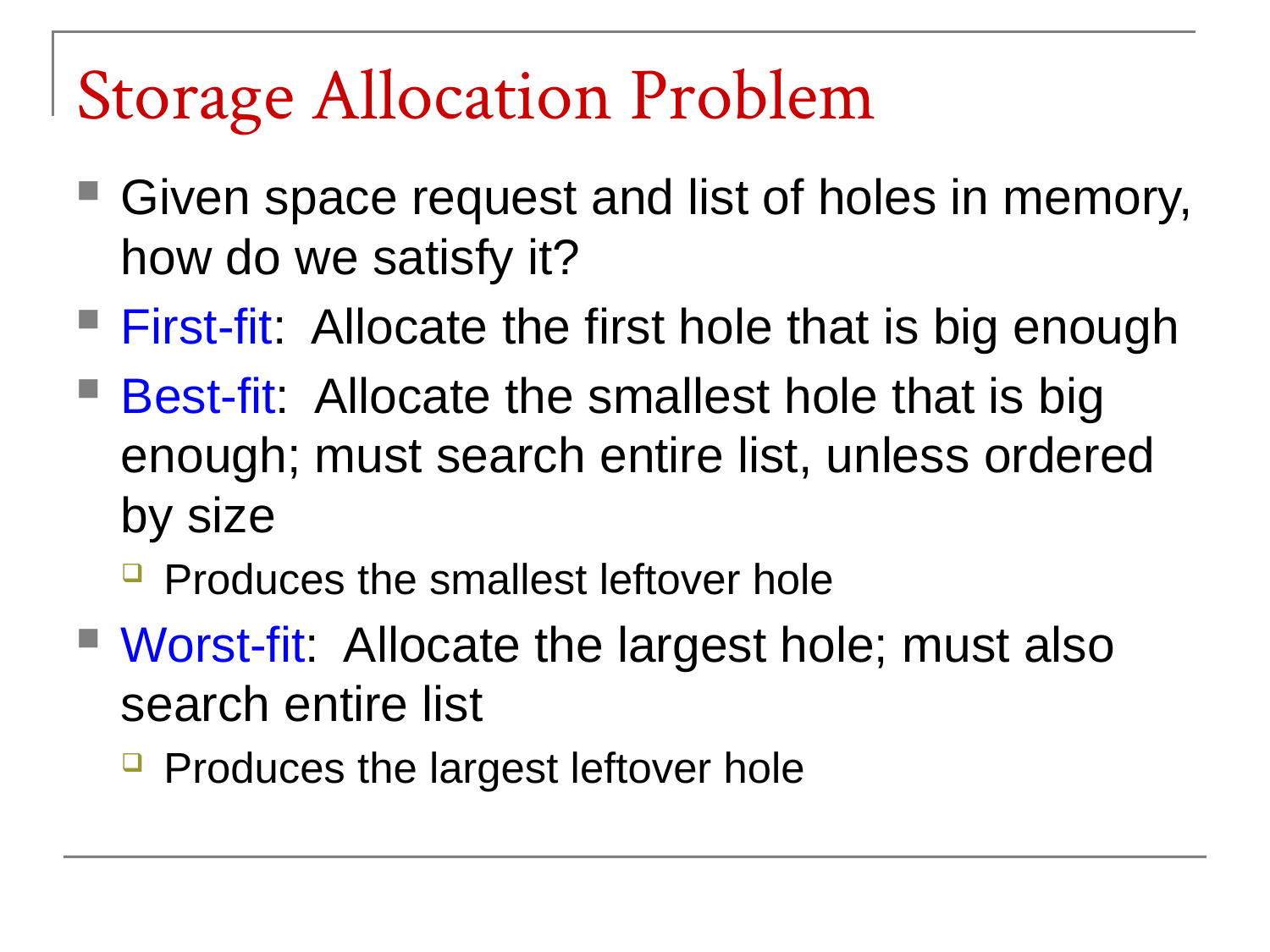

# Storage Allocation Problem
Given space request and list of holes in memory, how do we satisfy it?
First-fit:  Allocate the first hole that is big enough
Best-fit:  Allocate the smallest hole that is big enough; must search entire list, unless ordered by size
Produces the smallest leftover hole
Worst-fit:  Allocate the largest hole; must also search entire list
Produces the largest leftover hole